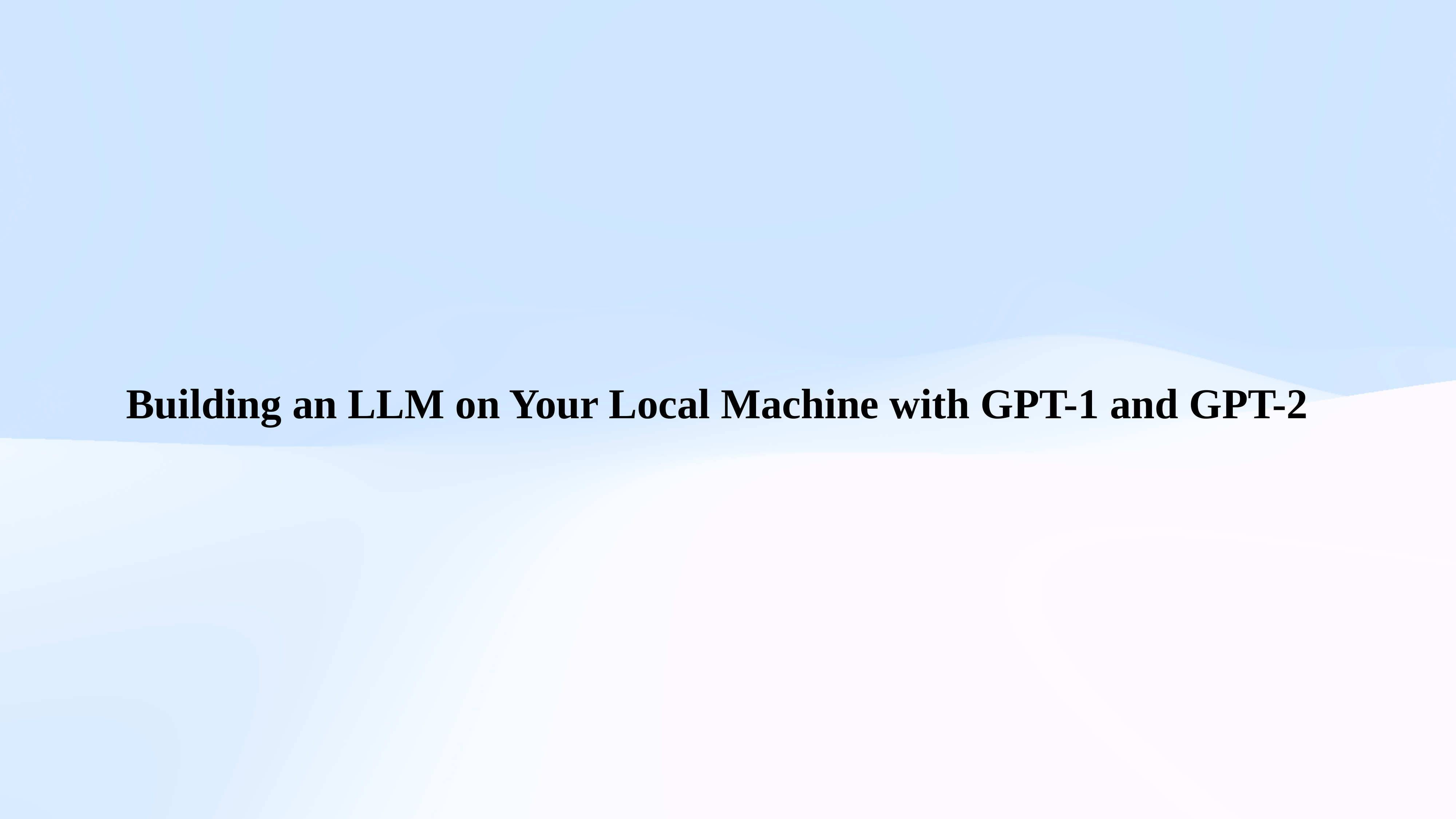

# Building an LLM on Your Local Machine with GPT-1 and GPT-2